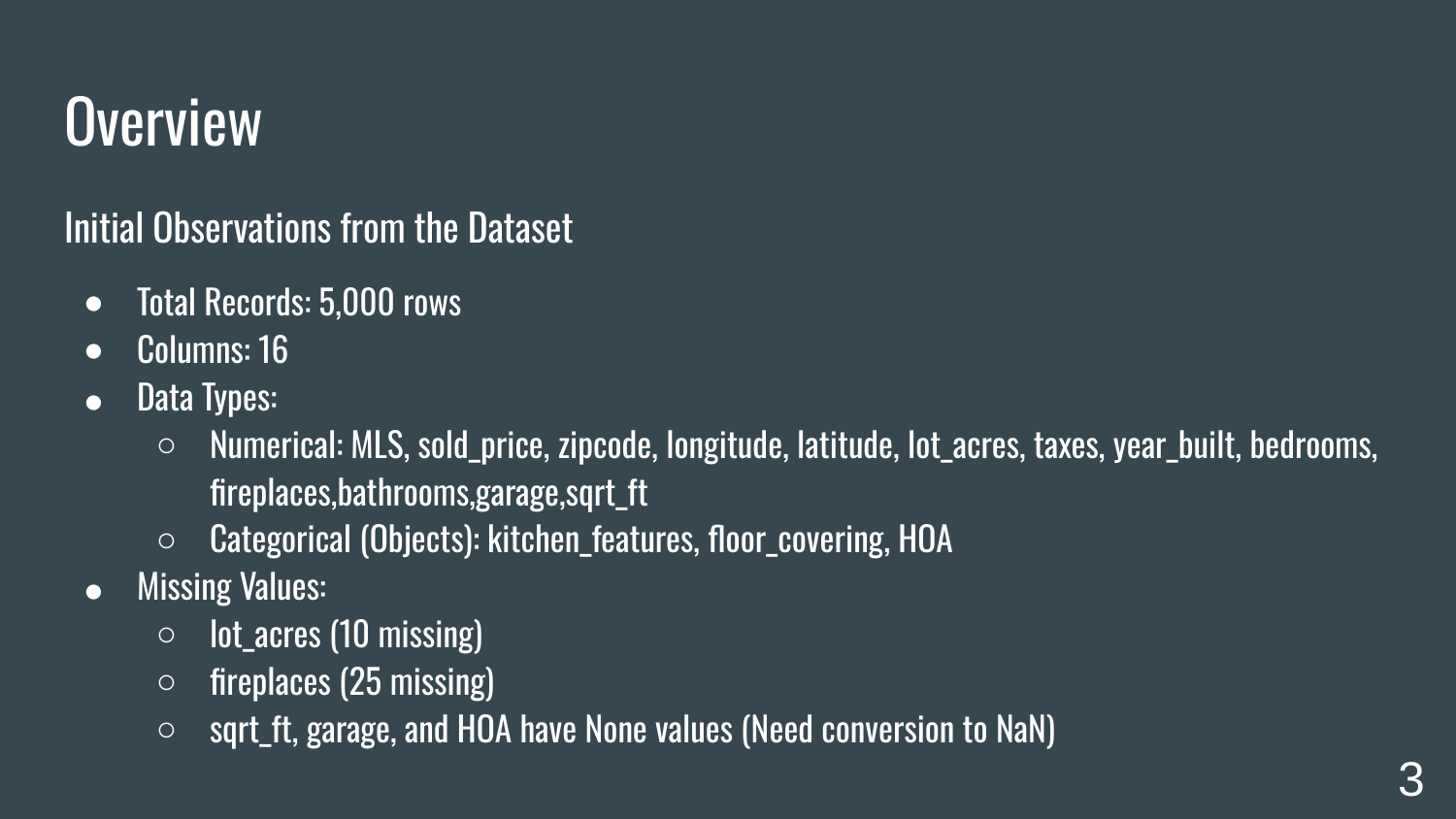

# Overview
Initial Observations from the Dataset
Total Records: 5,000 rows
Columns: 16
Data Types:
Numerical: MLS, sold_price, zipcode, longitude, latitude, lot_acres, taxes, year_built, bedrooms, fireplaces,bathrooms,garage,sqrt_ft
Categorical (Objects): kitchen_features, floor_covering, HOA
Missing Values:
lot_acres (10 missing)
fireplaces (25 missing)
sqrt_ft, garage, and HOA have None values (Need conversion to NaN)

3